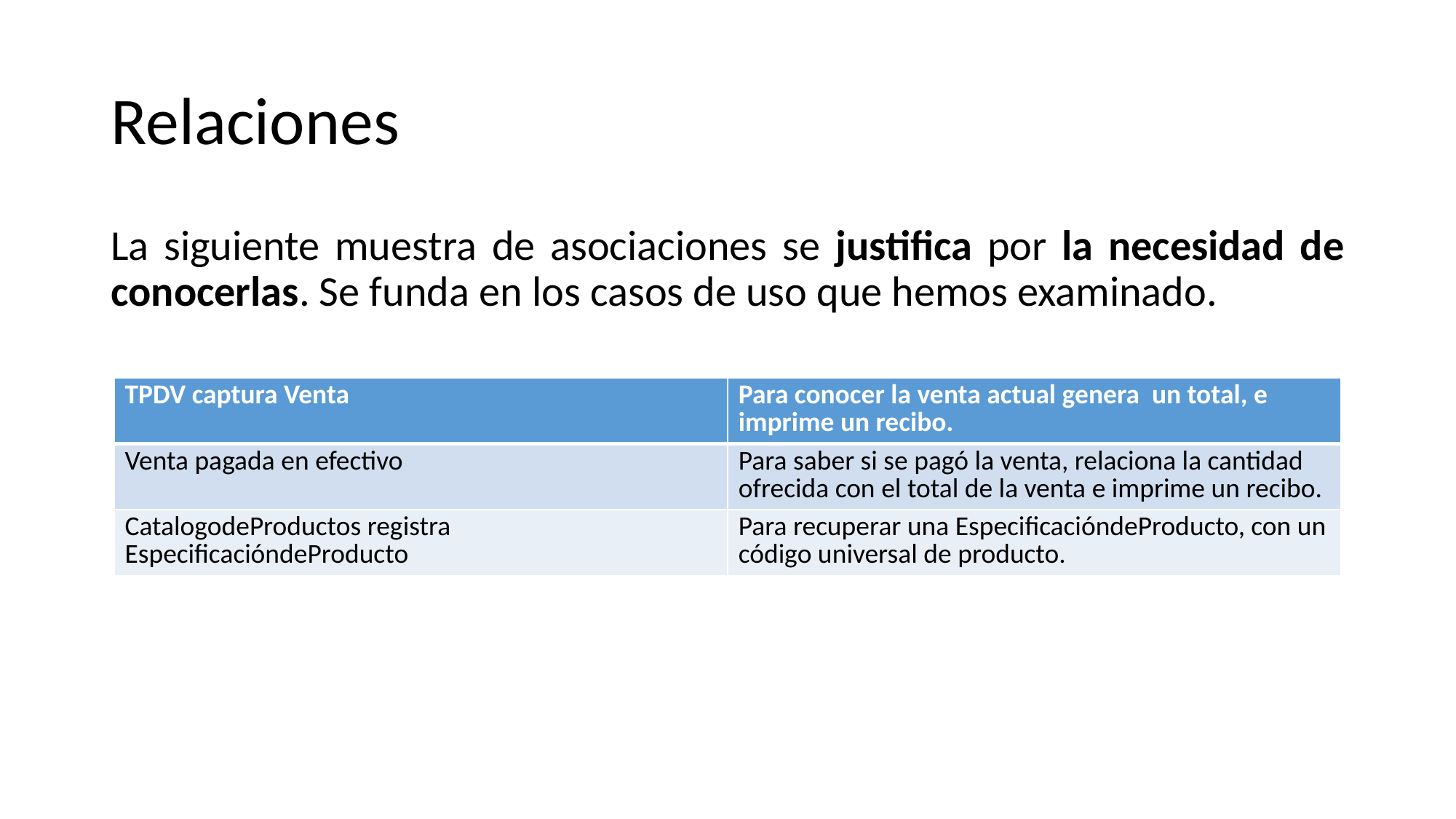

# Relaciones
La siguiente muestra de asociaciones se justifica por la necesidad de conocerlas. Se funda en los casos de uso que hemos examinado.

| TPDV captura Venta | Para conocer la venta actual genera un total, e imprime un recibo. |
| --- | --- |
| Venta pagada en efectivo | Para saber si se pagó la venta, relaciona la cantidad ofrecida con el total de la venta e imprime un recibo. |
| CatalogodeProductos registra EspecificacióndeProducto | Para recuperar una EspecificacióndeProducto, con un código universal de producto. |